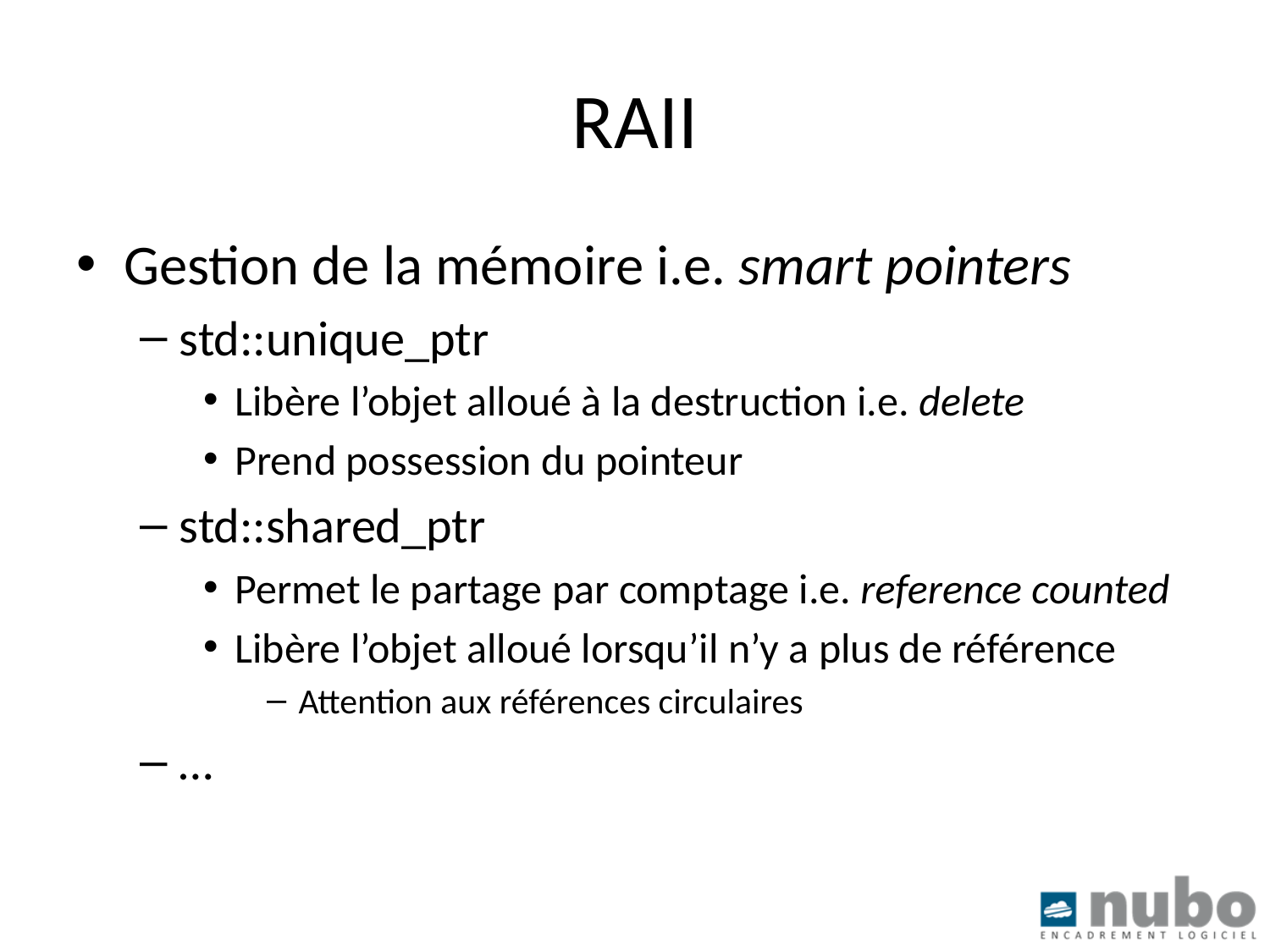

# RAII
Gestion de la mémoire i.e. smart pointers
std::unique_ptr
Libère l’objet alloué à la destruction i.e. delete
Prend possession du pointeur
std::shared_ptr
Permet le partage par comptage i.e. reference counted
Libère l’objet alloué lorsqu’il n’y a plus de référence
Attention aux références circulaires
…